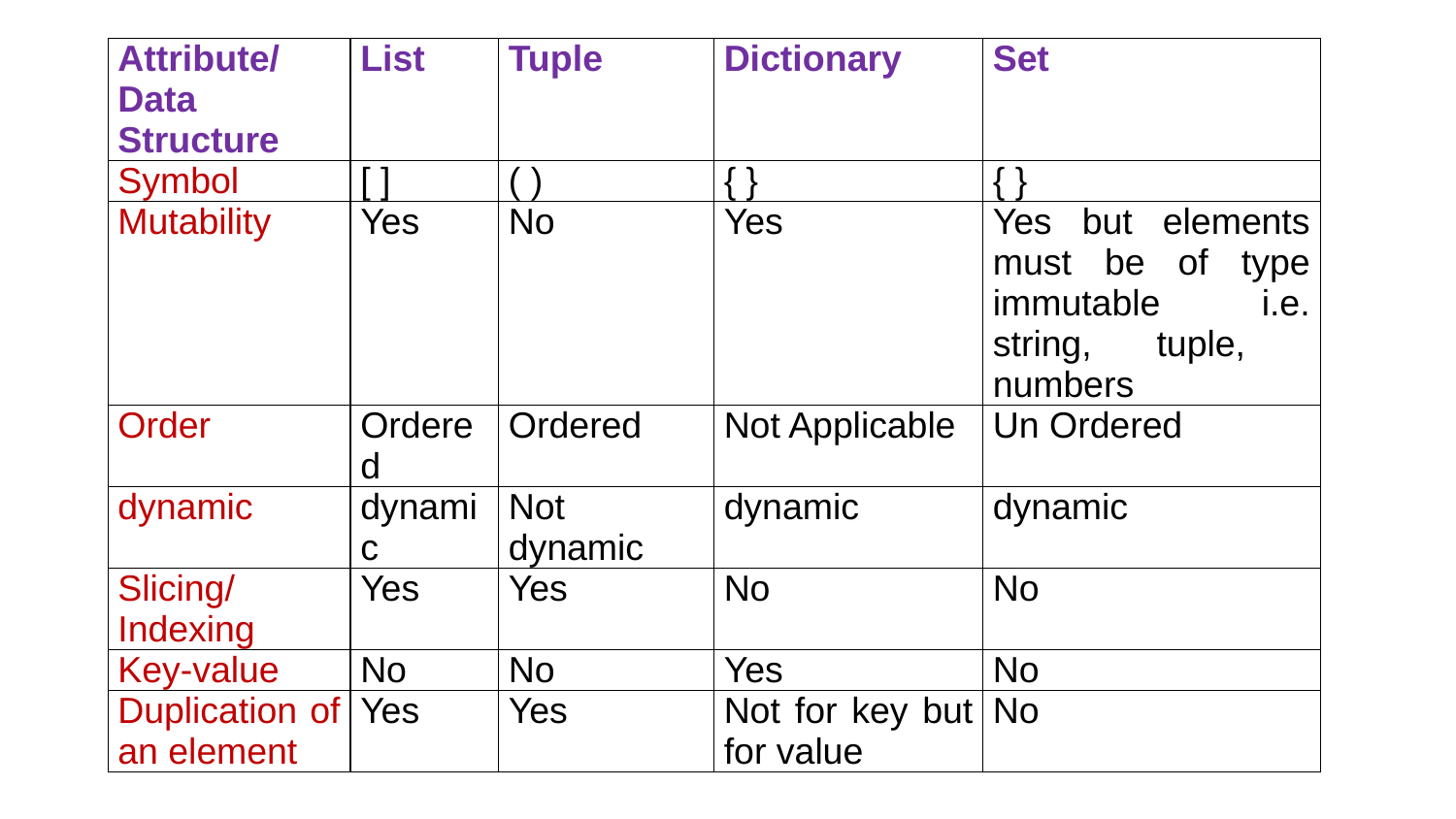

| Attribute/Data Structure | List | Tuple | Dictionary | Set |
| --- | --- | --- | --- | --- |
| Symbol | [ ] | ( ) | { } | { } |
| Mutability | Yes | No | Yes | Yes but elements must be of type immutable i.e. string, tuple, numbers |
| Order | Ordered | Ordered | Not Applicable | Un Ordered |
| dynamic | dynamic | Not dynamic | dynamic | dynamic |
| Slicing/ Indexing | Yes | Yes | No | No |
| Key-value | No | No | Yes | No |
| Duplication of an element | Yes | Yes | Not for key but for value | No |